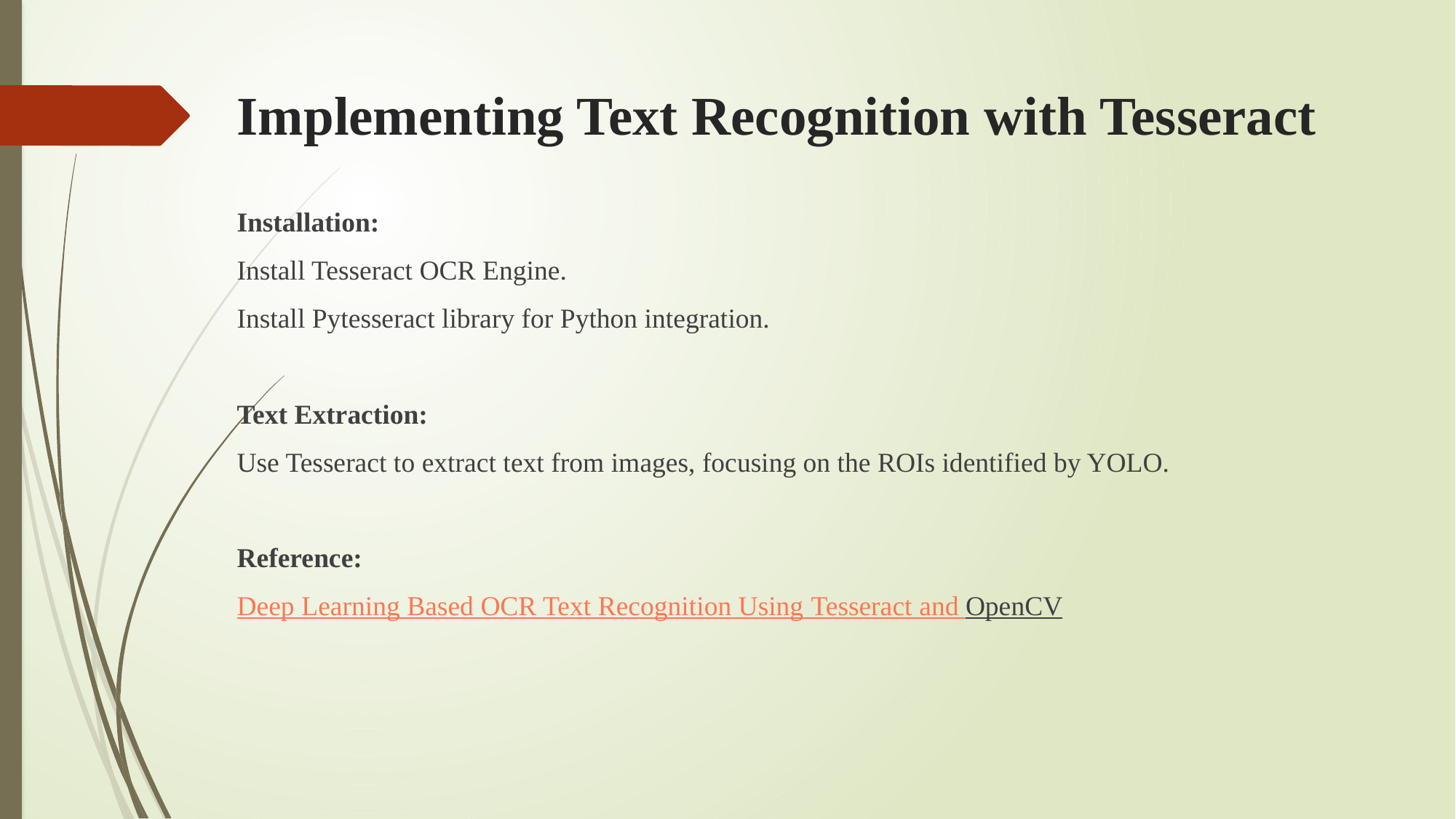

# Implementing Text Recognition with Tesseract
Installation:
Install Tesseract OCR Engine.
Install Pytesseract library for Python integration.

Text Extraction:
Use Tesseract to extract text from images, focusing on the ROIs identified by YOLO.

Reference:
Deep Learning Based OCR Text Recognition Using Tesseract and OpenCV